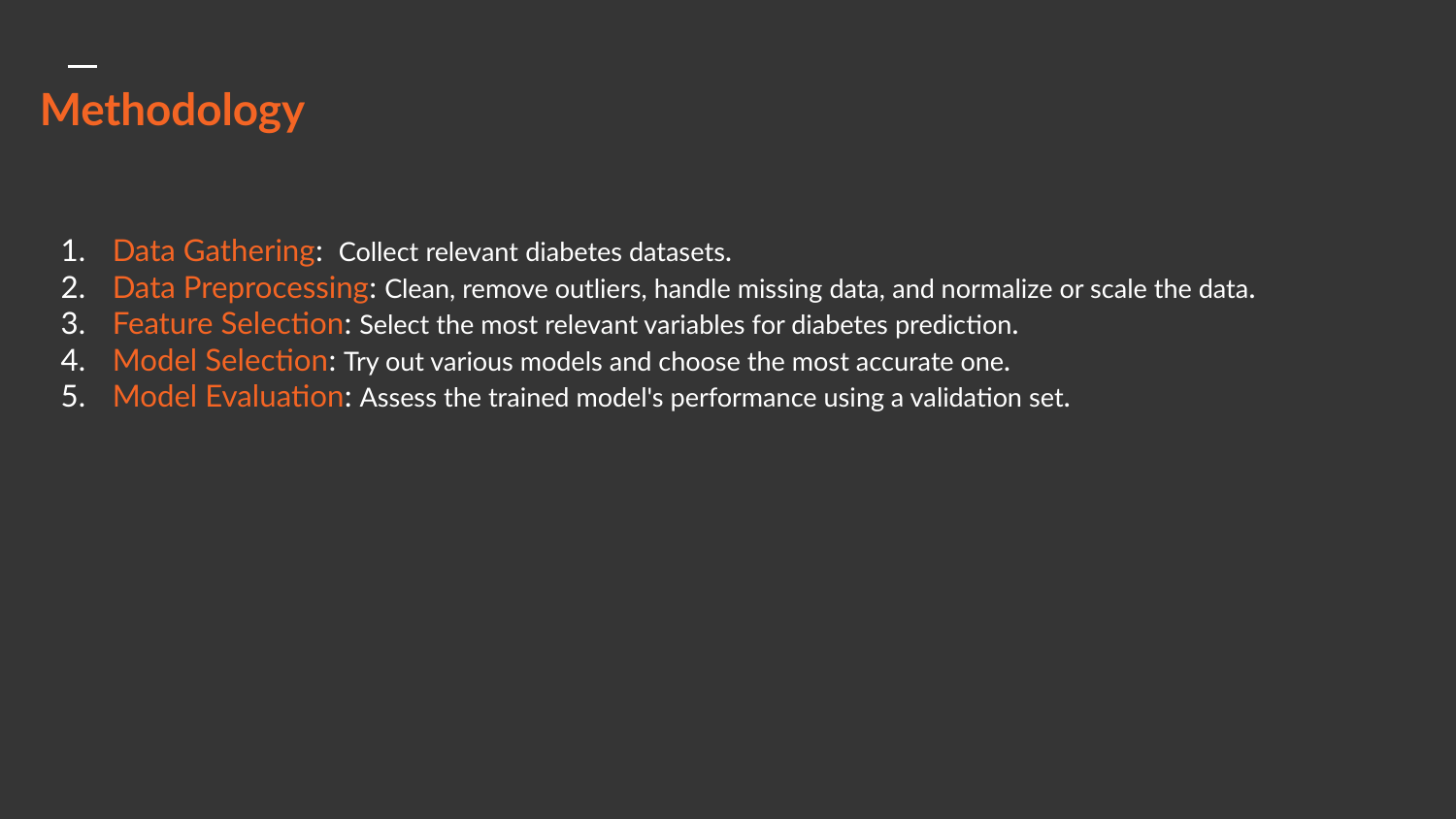

Methodology

Data Gathering:  Collect relevant diabetes datasets.
Data Preprocessing: Clean, remove outliers, handle missing data, and normalize or scale the data.
Feature Selection: Select the most relevant variables for diabetes prediction.
Model Selection: Try out various models and choose the most accurate one.
Model Evaluation: Assess the trained model's performance using a validation set.